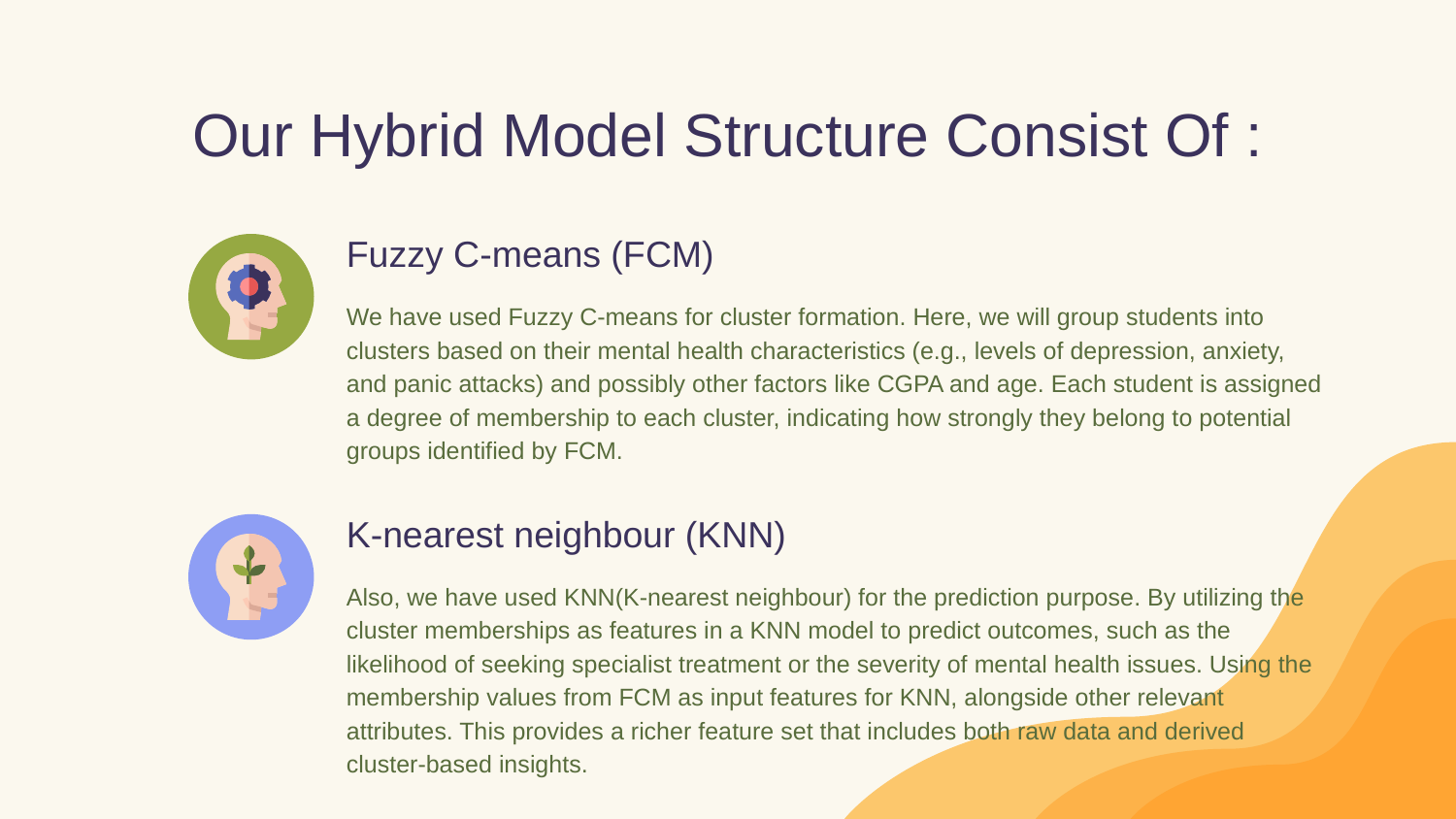

# Our Hybrid Model Structure Consist Of :
Fuzzy C-means (FCM)

We have used Fuzzy C-means for cluster formation. Here, we will group students into clusters based on their mental health characteristics (e.g., levels of depression, anxiety, and panic attacks) and possibly other factors like CGPA and age. Each student is assigned a degree of membership to each cluster, indicating how strongly they belong to potential groups identified by FCM.

K-nearest neighbour (KNN)

Also, we have used KNN(K-nearest neighbour) for the prediction purpose. By utilizing the cluster memberships as features in a KNN model to predict outcomes, such as the likelihood of seeking specialist treatment or the severity of mental health issues. Using the membership values from FCM as input features for KNN, alongside other relevant attributes. This provides a richer feature set that includes both raw data and derived cluster-based insights.